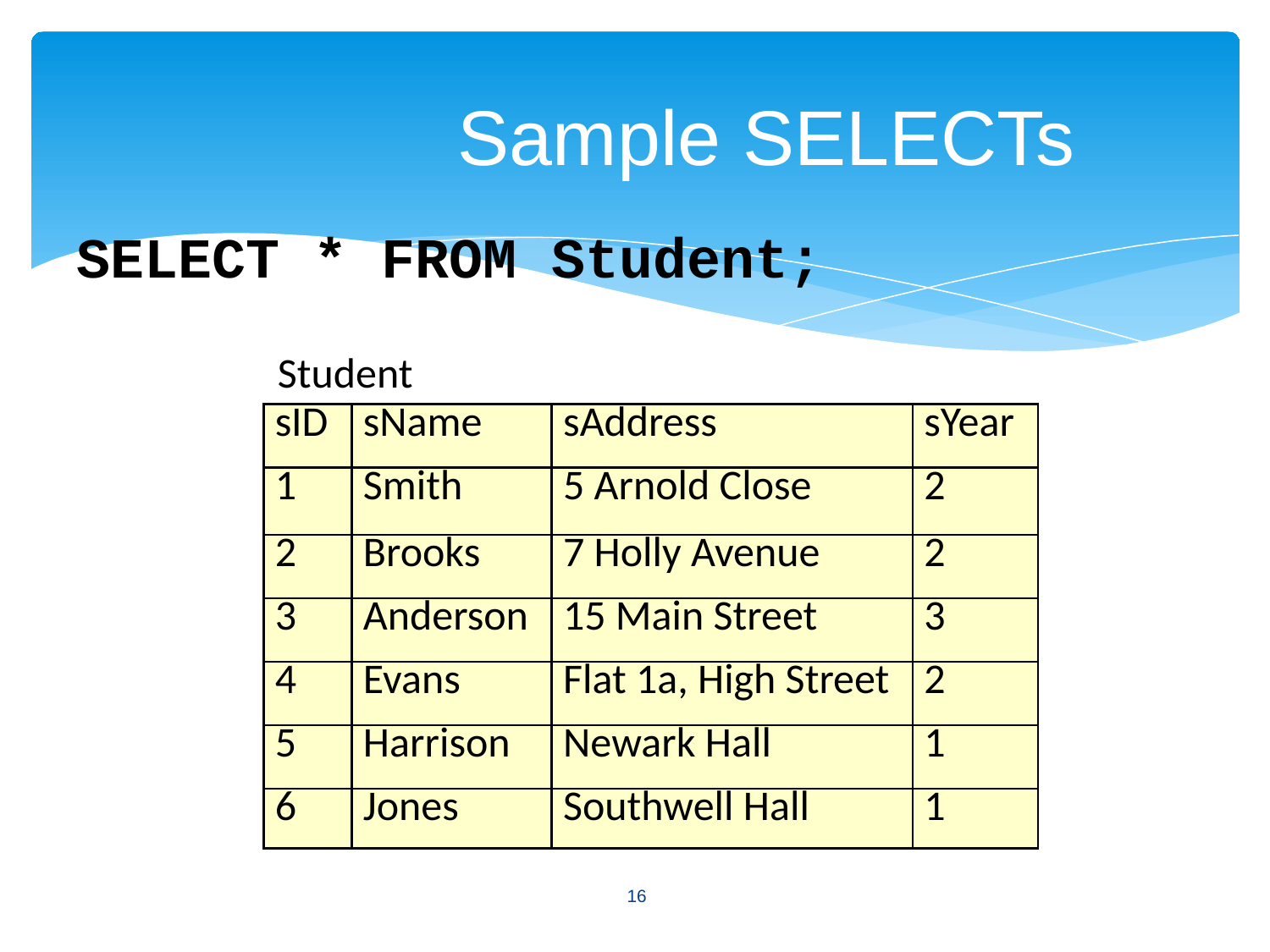

# Sample SELECTs
SELECT
* FROM
Student;
Student
| sID | sName | sAddress | sYear |
| --- | --- | --- | --- |
| 1 | Smith | 5 Arnold Close | 2 |
| 2 | Brooks | 7 Holly Avenue | 2 |
| 3 | Anderson | 15 Main Street | 3 |
| 4 | Evans | Flat 1a, High Street | 2 |
| 5 | Harrison | Newark Hall | 1 |
| 6 | Jones | Southwell Hall | 1 |
16